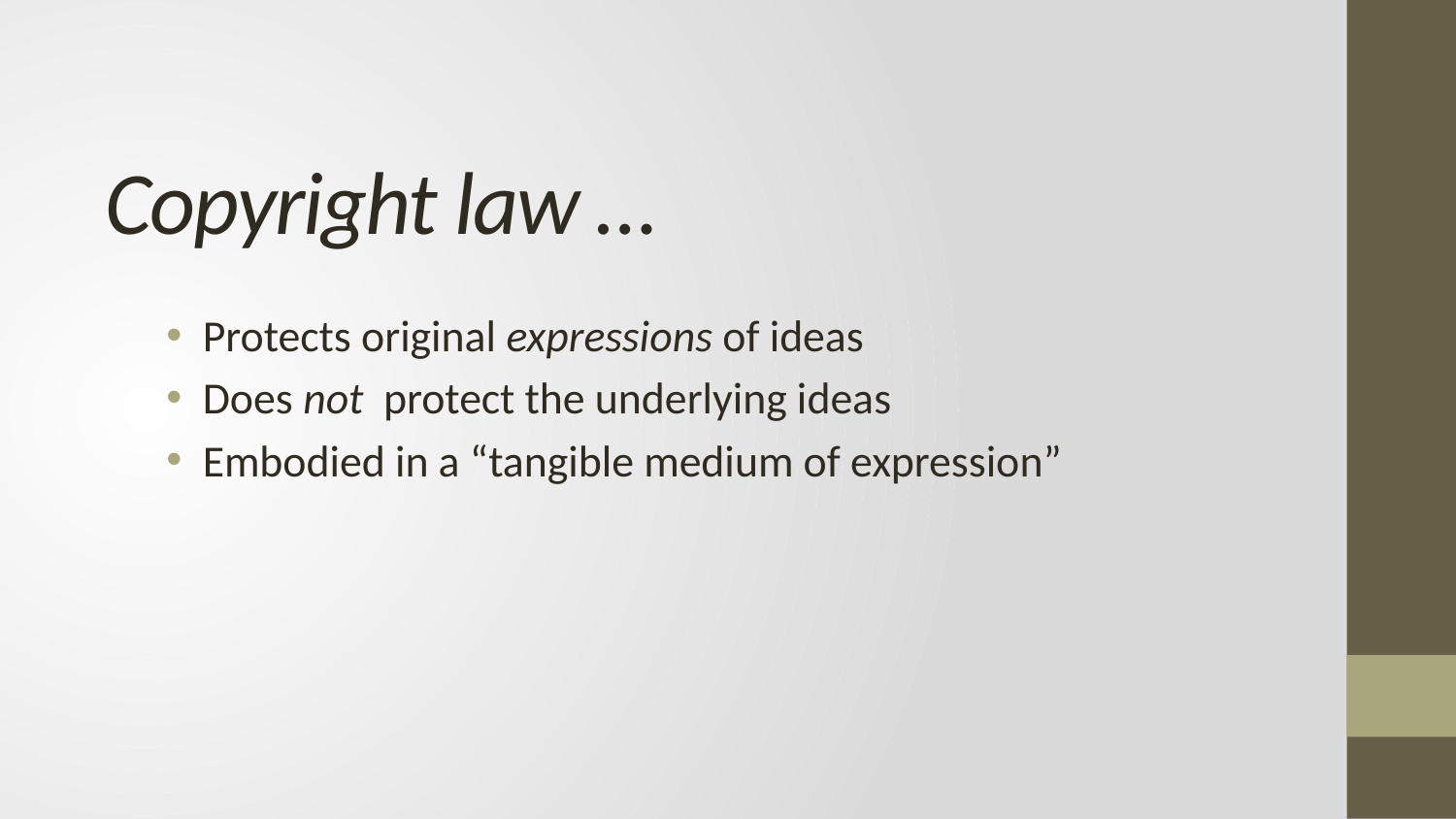

# Copyright law …
Protects original expressions of ideas
Does not  protect the underlying ideas
Embodied in a “tangible medium of expression”